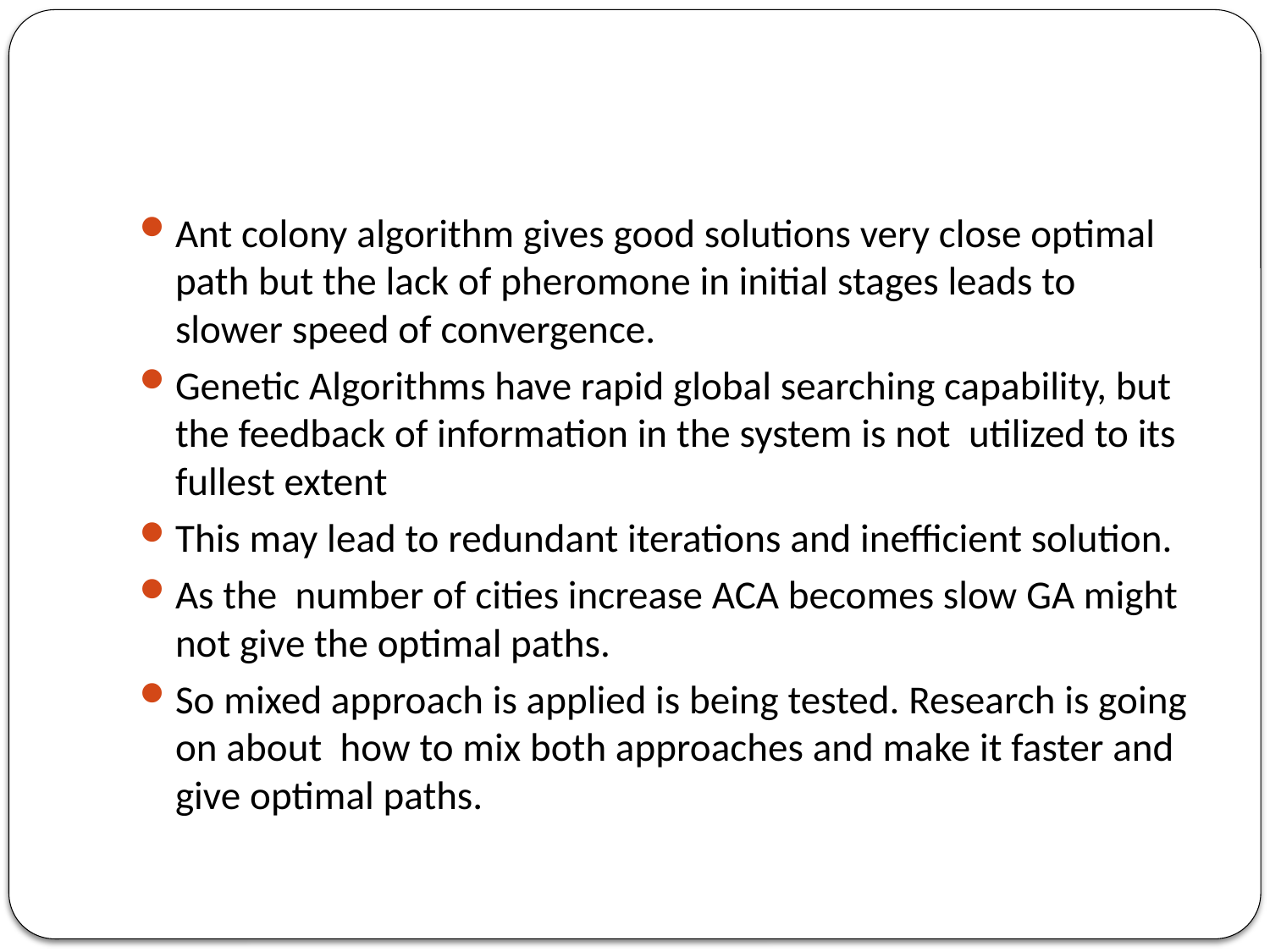

#
Ant colony algorithm gives good solutions very close optimal path but the lack of pheromone in initial stages leads to slower speed of convergence.
Genetic Algorithms have rapid global searching capability, but the feedback of information in the system is not  utilized to its fullest extent
This may lead to redundant iterations and inefficient solution.
As the  number of cities increase ACA becomes slow GA might not give the optimal paths.
So mixed approach is applied is being tested. Research is going on about  how to mix both approaches and make it faster and give optimal paths.